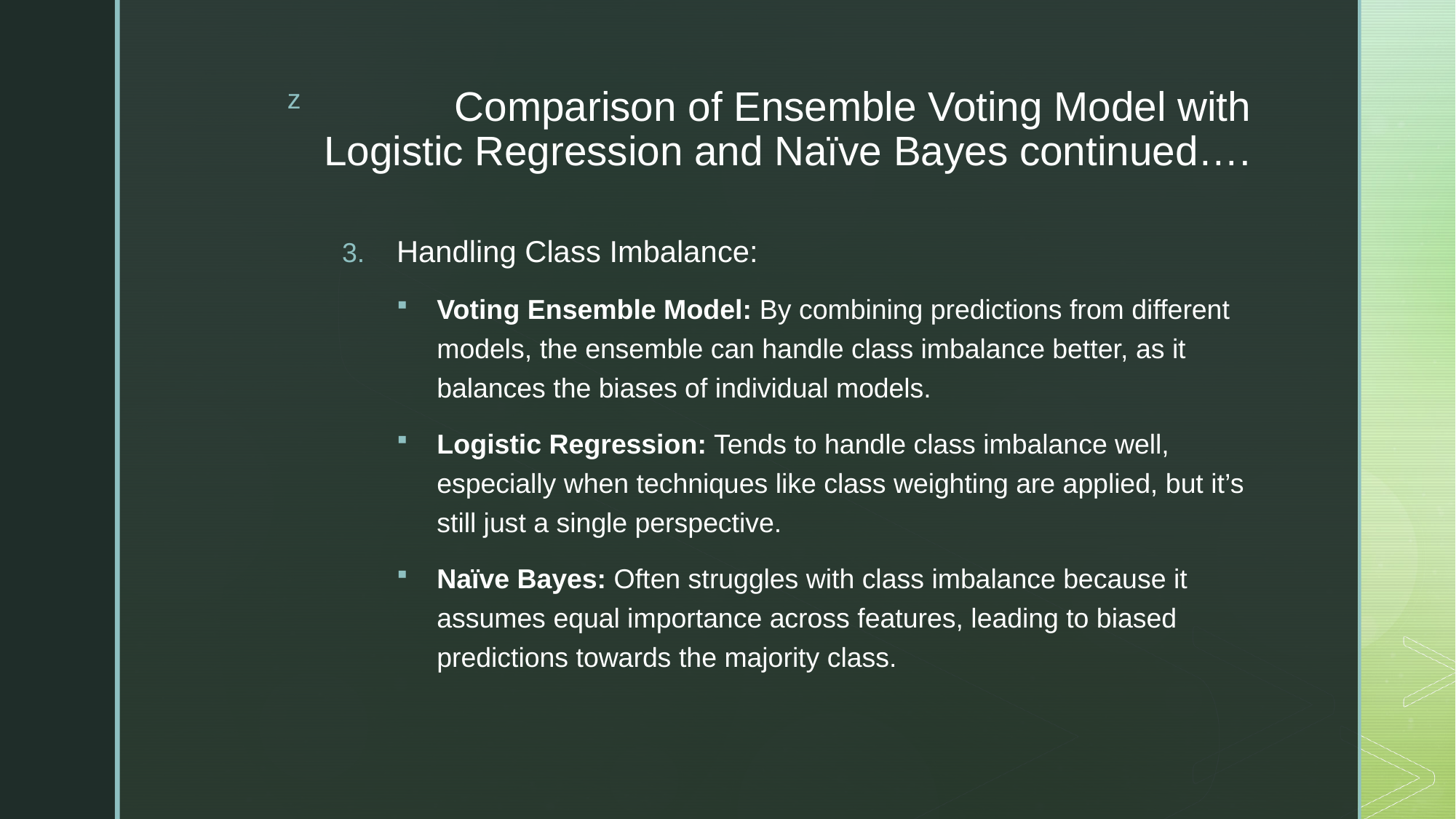

# Comparison of Ensemble Voting Model with Logistic Regression and Naïve Bayes continued….
Handling Class Imbalance:
Voting Ensemble Model: By combining predictions from different models, the ensemble can handle class imbalance better, as it balances the biases of individual models.
Logistic Regression: Tends to handle class imbalance well, especially when techniques like class weighting are applied, but it’s still just a single perspective.
Naïve Bayes: Often struggles with class imbalance because it assumes equal importance across features, leading to biased predictions towards the majority class.